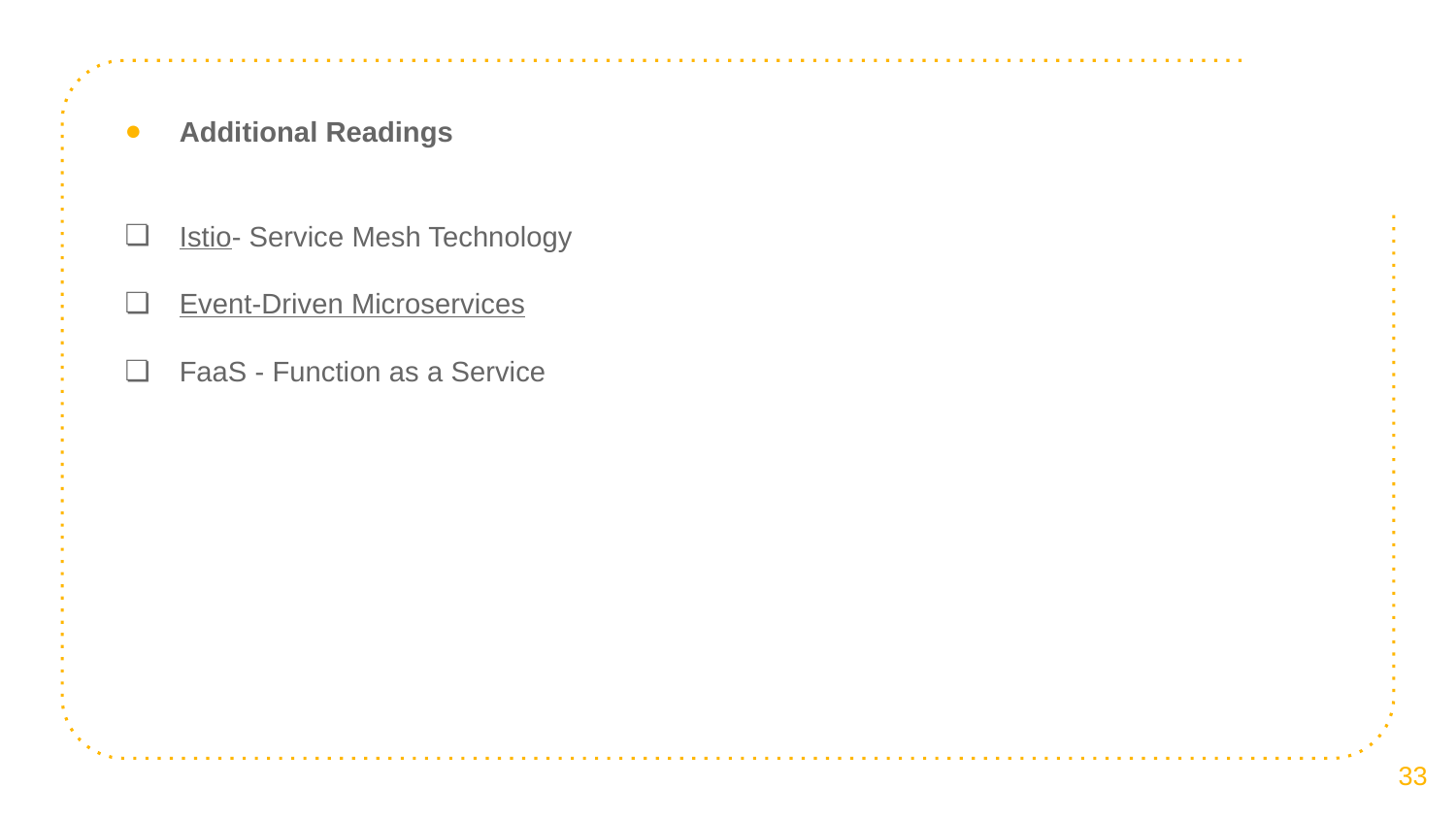

Additional Readings

Istio- Service Mesh Technology

Event-Driven Microservices

FaaS - Function as a Service

33